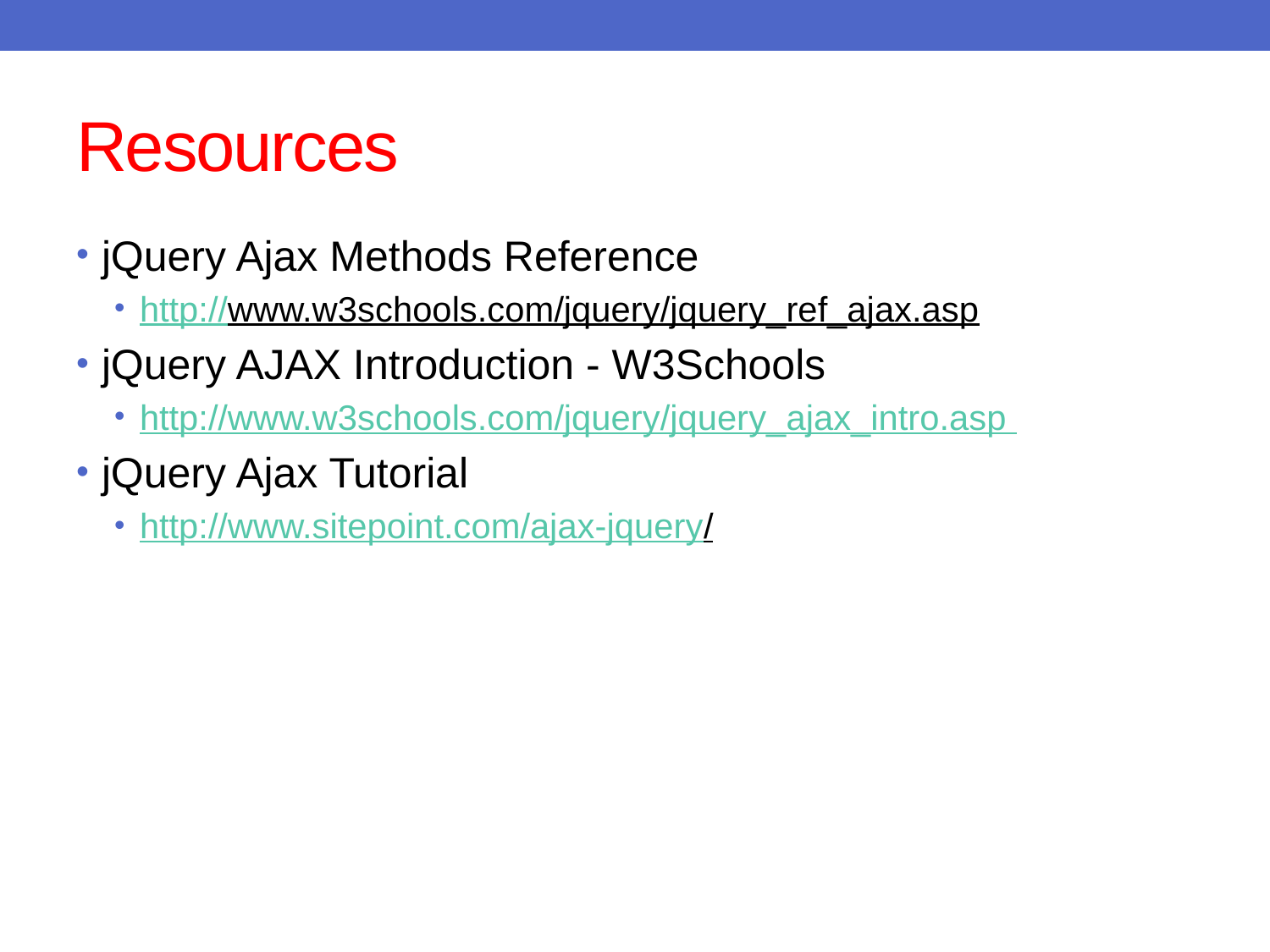

# Resources
jQuery Ajax Methods Reference
http://www.w3schools.com/jquery/jquery_ref_ajax.asp
jQuery AJAX Introduction - W3Schools
http://www.w3schools.com/jquery/jquery_ajax_intro.asp
jQuery Ajax Tutorial
http://www.sitepoint.com/ajax-jquery/